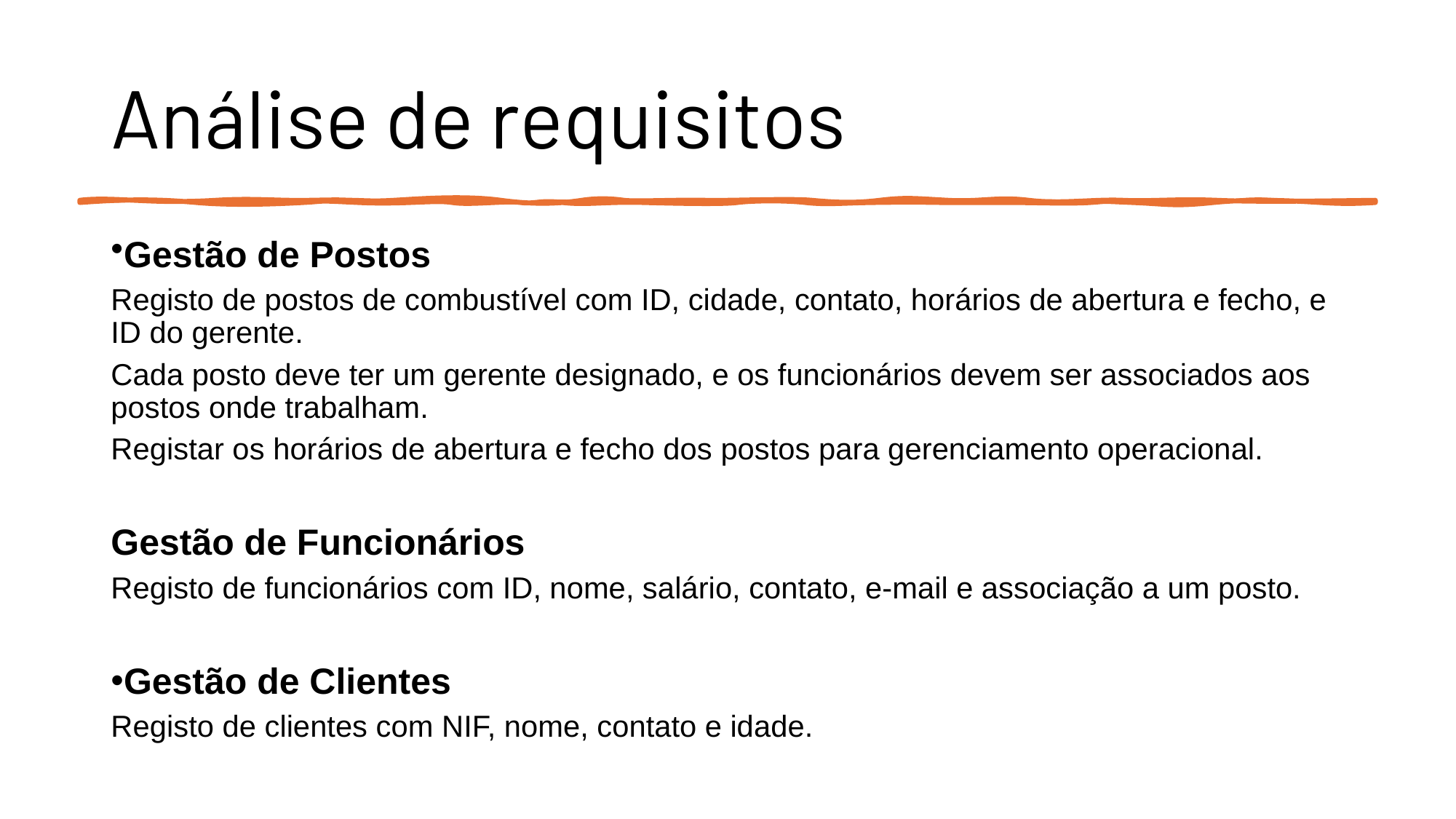

# Análise de requisitos

Gestão de Postos
Registo de postos de combustível com ID, cidade, contato, horários de abertura e fecho, e ID do gerente.
Cada posto deve ter um gerente designado, e os funcionários devem ser associados aos postos onde trabalham.
Registar os horários de abertura e fecho dos postos para gerenciamento operacional.

Gestão de Funcionários
Registo de funcionários com ID, nome, salário, contato, e-mail e associação a um posto.

Gestão de Clientes
Registo de clientes com NIF, nome, contato e idade.